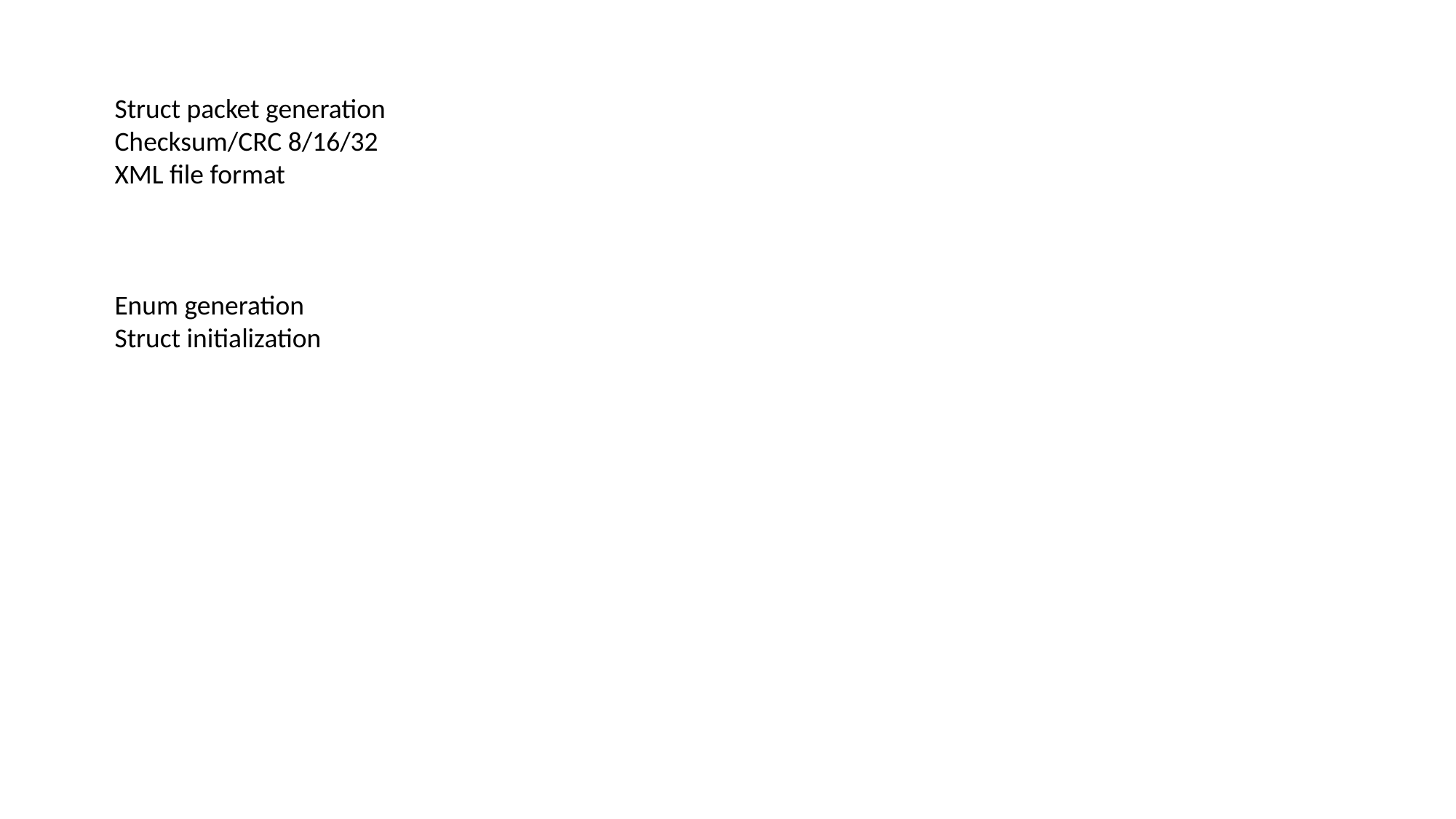

Struct packet generation
Checksum/CRC 8/16/32
XML file format

Enum generation
Struct initialization